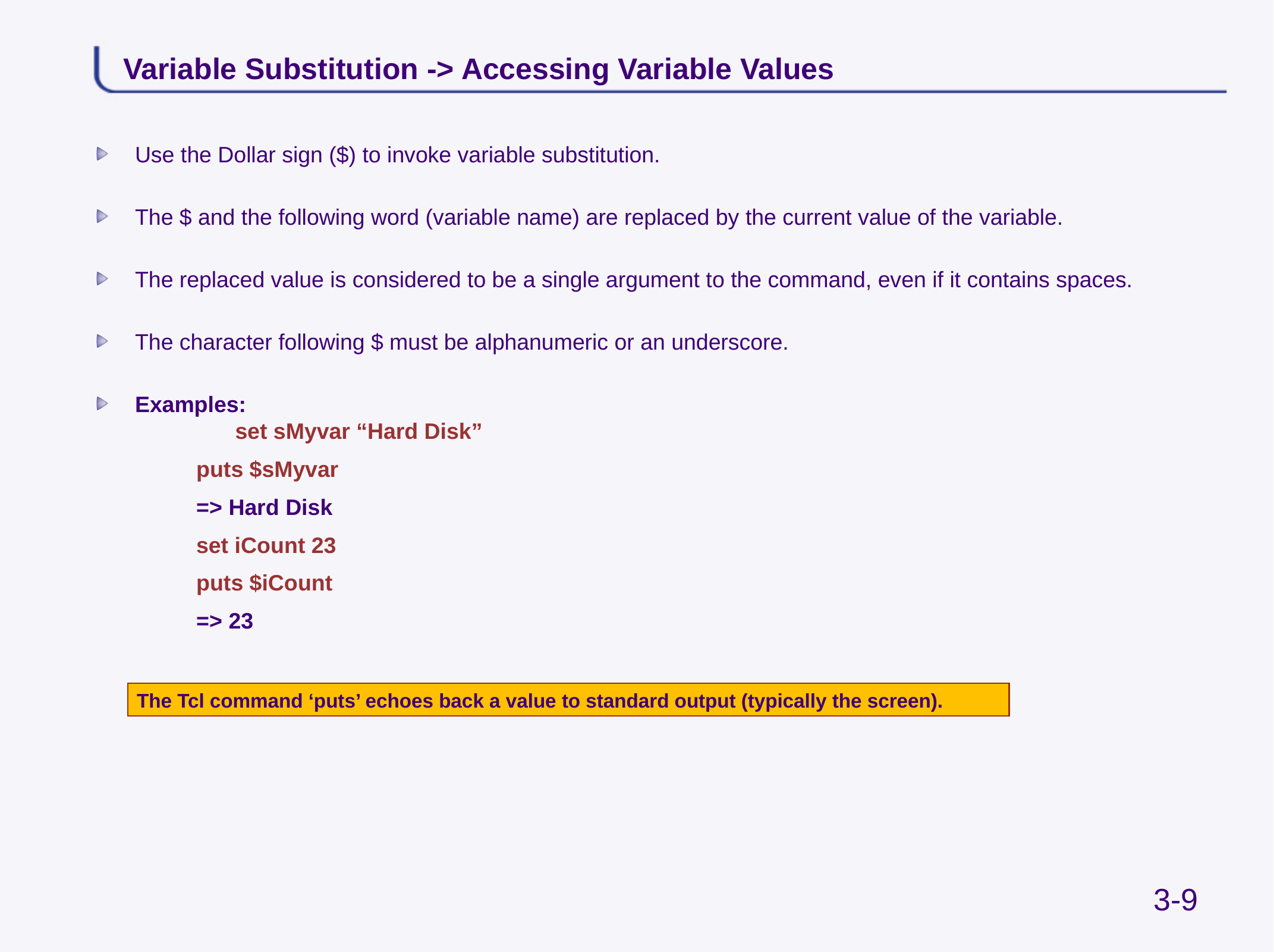

# Variable Substitution -> Accessing Variable Values
Use the Dollar sign ($) to invoke variable substitution.

The $ and the following word (variable name) are replaced by the current value of the variable.

The replaced value is considered to be a single argument to the command, even if it contains spaces.

The character following $ must be alphanumeric or an underscore.

Examples:
	set sMyvar “Hard Disk”
	puts $sMyvar
	=> Hard Disk
	set iCount 23
	puts $iCount
	=> 23
The Tcl command ‘puts’ echoes back a value to standard output (typically the screen).
3-9